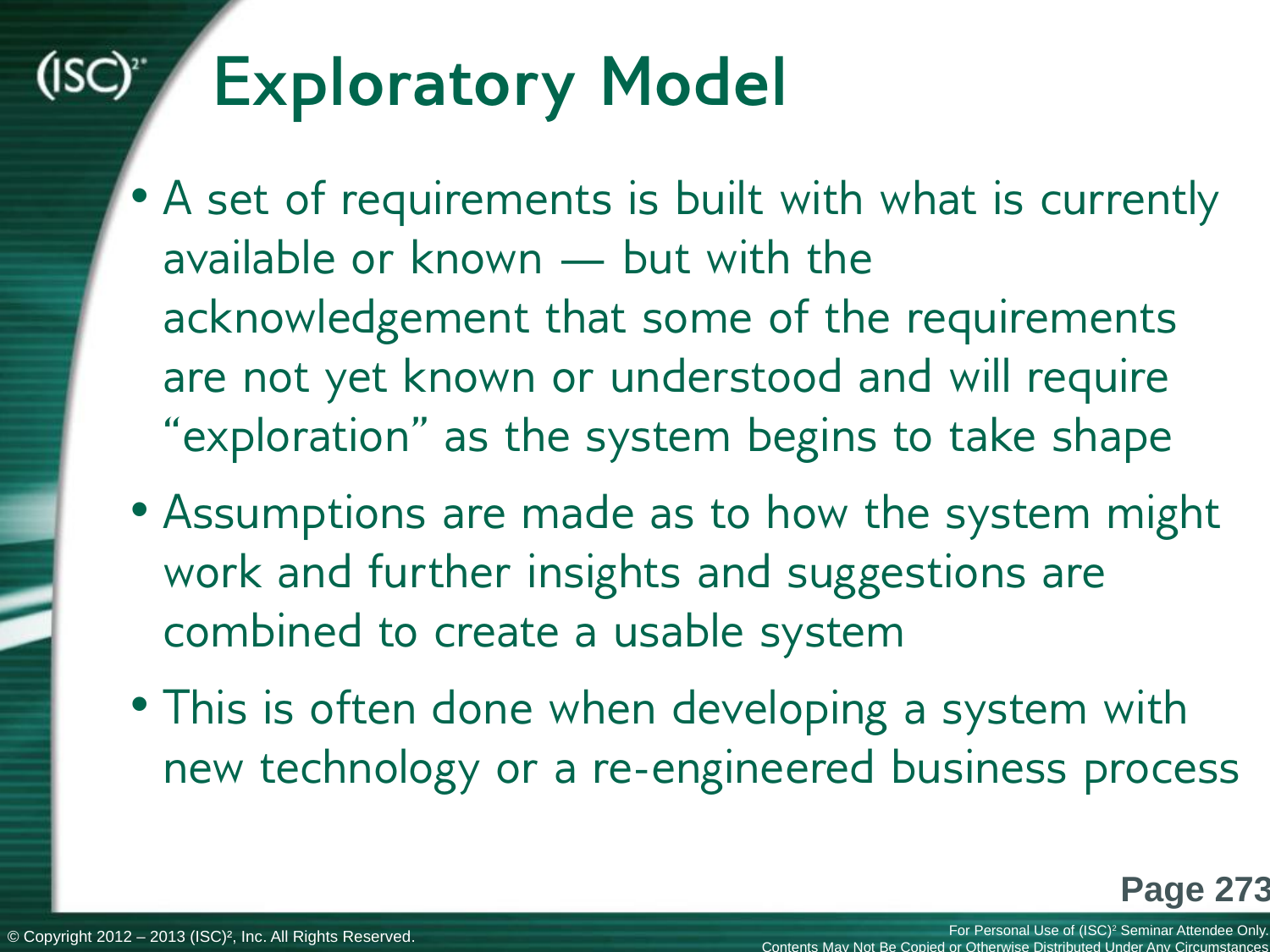

# Exploratory Model
A set of requirements is built with what is currently available or known — but with the acknowledgement that some of the requirements are not yet known or understood and will require “exploration” as the system begins to take shape
Assumptions are made as to how the system might work and further insights and suggestions are combined to create a usable system
This is often done when developing a system with new technology or a re-engineered business process
Page 273